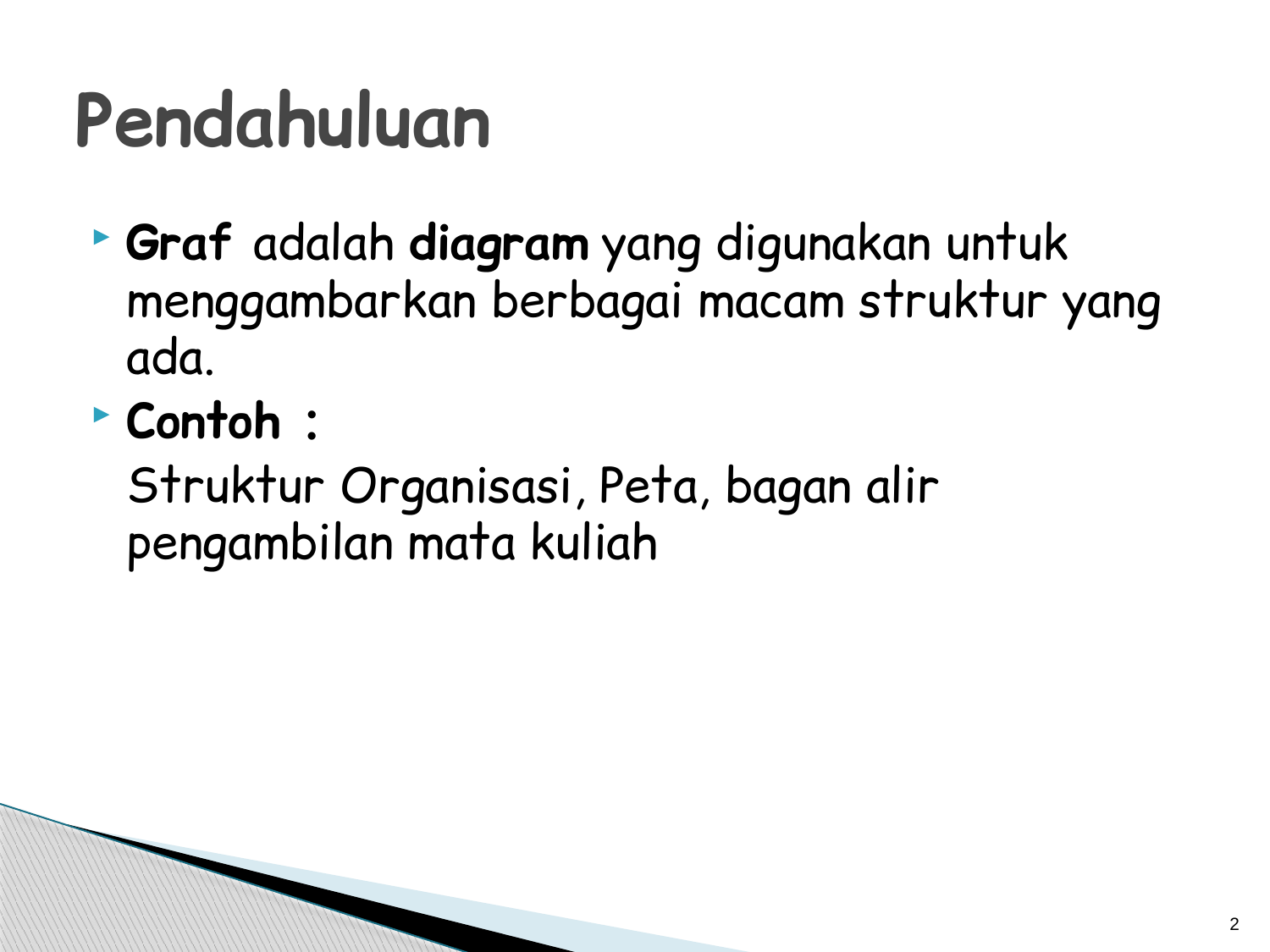

# Pendahuluan
Graf adalah diagram yang digunakan untuk menggambarkan berbagai macam struktur yang ada.
Contoh :
	Struktur Organisasi, Peta, bagan alir pengambilan mata kuliah

2